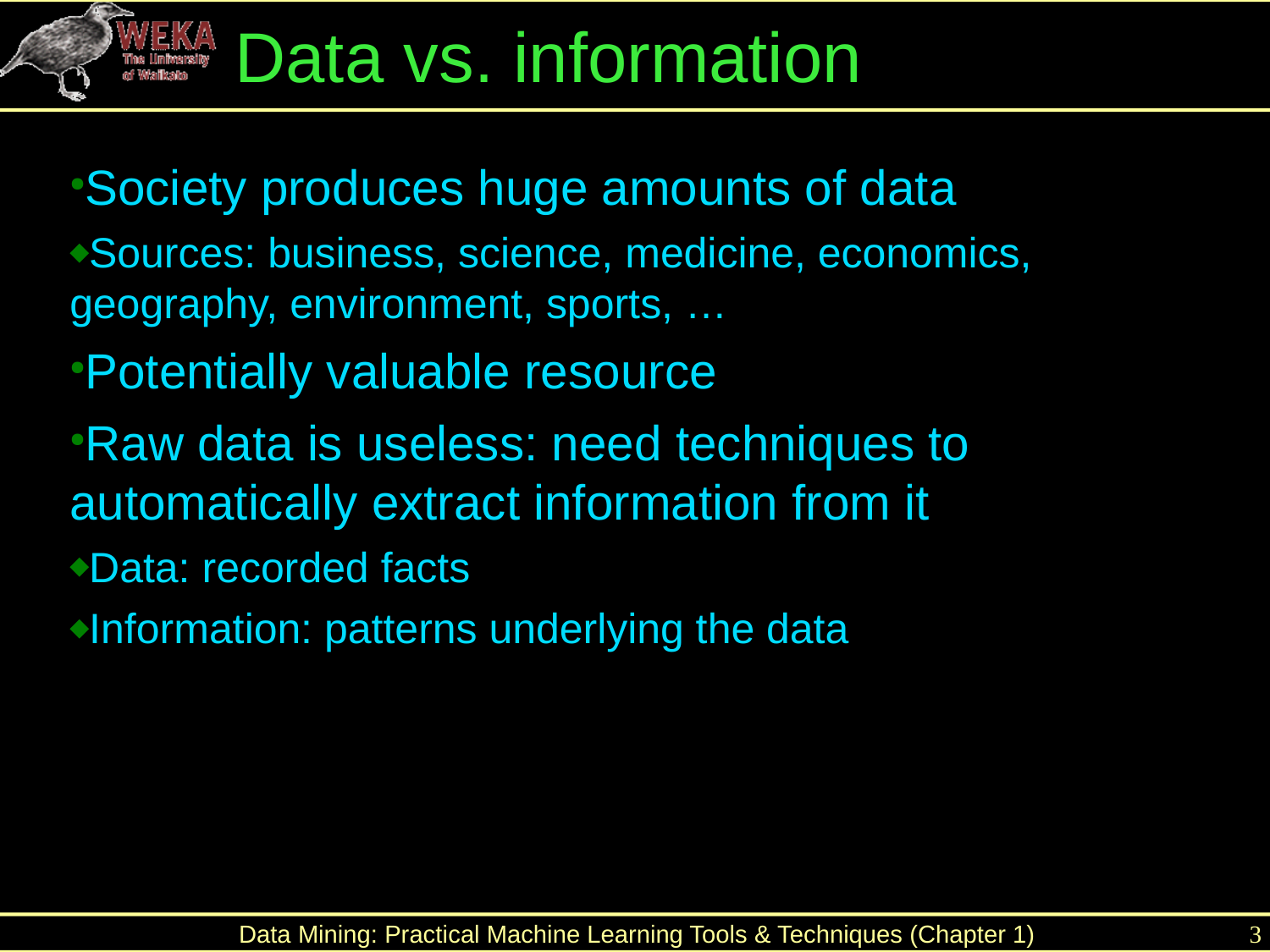

Data vs. information
Society produces huge amounts of data
Sources: business, science, medicine, economics, geography, environment, sports, …
Potentially valuable resource
Raw data is useless: need techniques to automatically extract information from it
Data: recorded facts
Information: patterns underlying the data
Data Mining: Practical Machine Learning Tools & Techniques (Chapter 1)
3